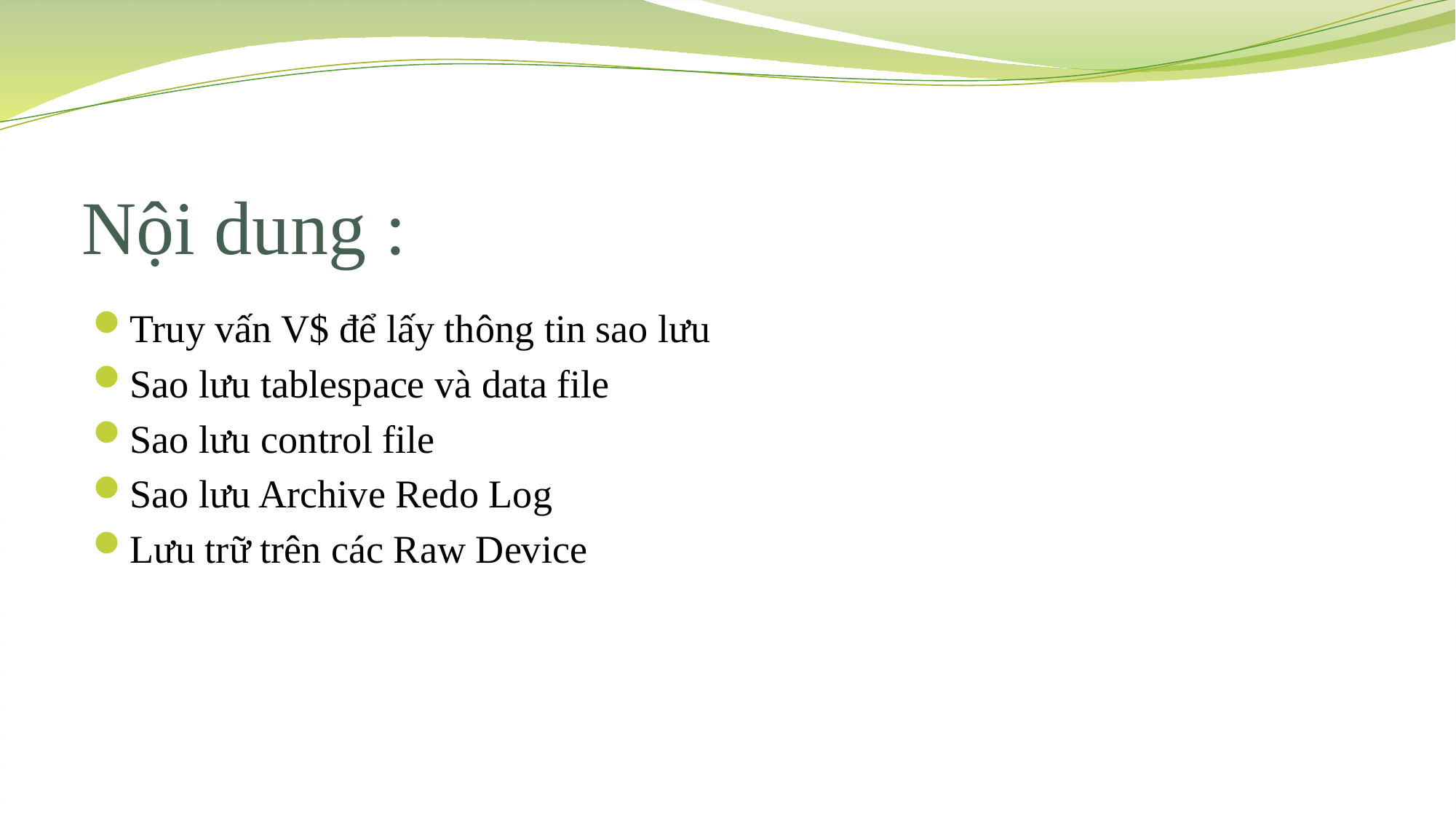

# Nội dung :
Truy vấn V$ để lấy thông tin sao lưu
Sao lưu tablespace và data file
Sao lưu control file
Sao lưu Archive Redo Log
Lưu trữ trên các Raw Device